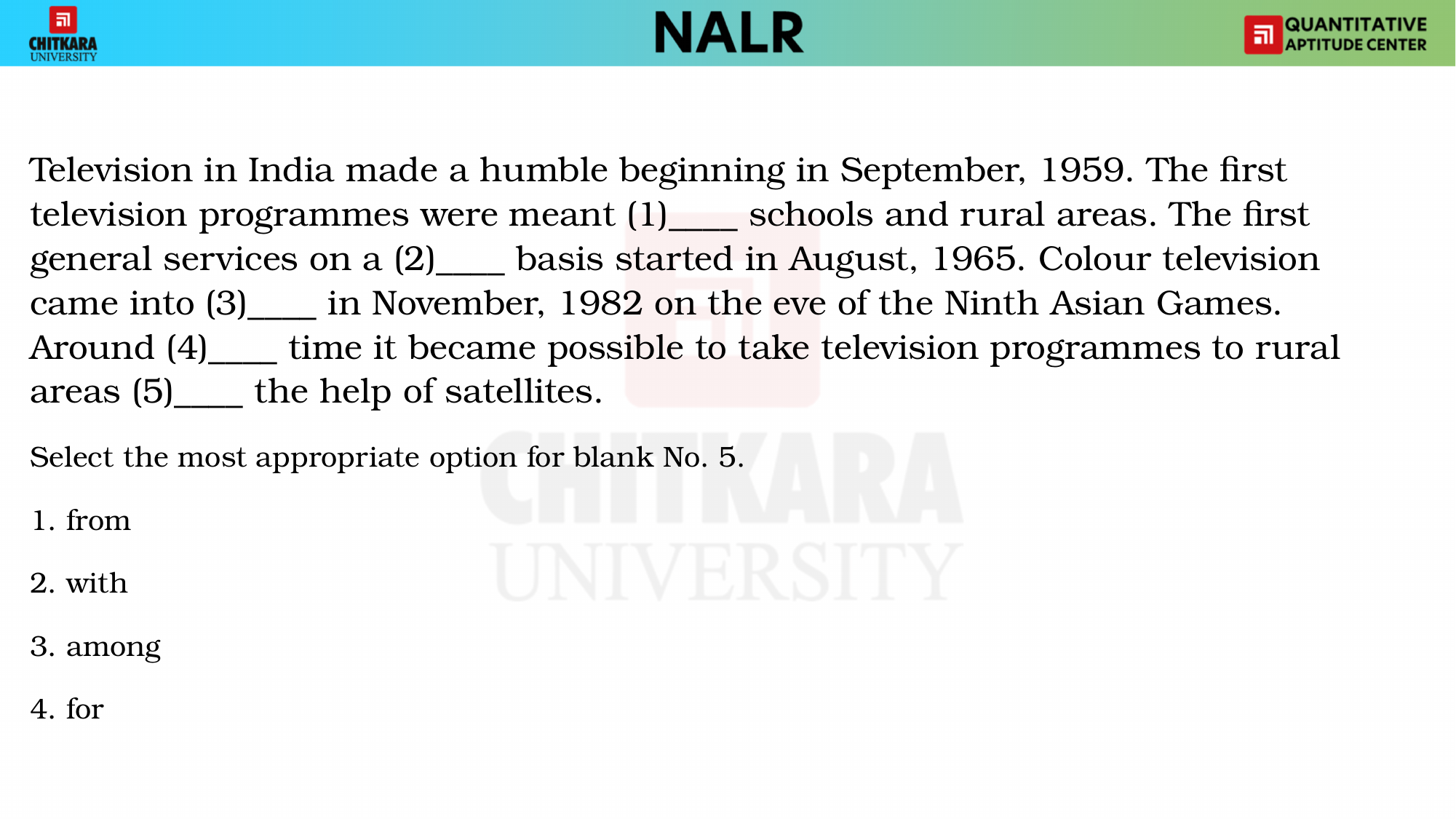

Television in India made a humble beginning in September, 1959. The first television programmes were meant (1)____ schools and rural areas. The first general services on a (2)____ basis started in August, 1965. Colour television came into (3)____ in November, 1982 on the eve of the Ninth Asian Games. Around (4)____ time it became possible to take television programmes to rural areas (5)____ the help of satellites.
Select the most appropriate option for blank No. 5.
1. from
2. with
3. among
4. for